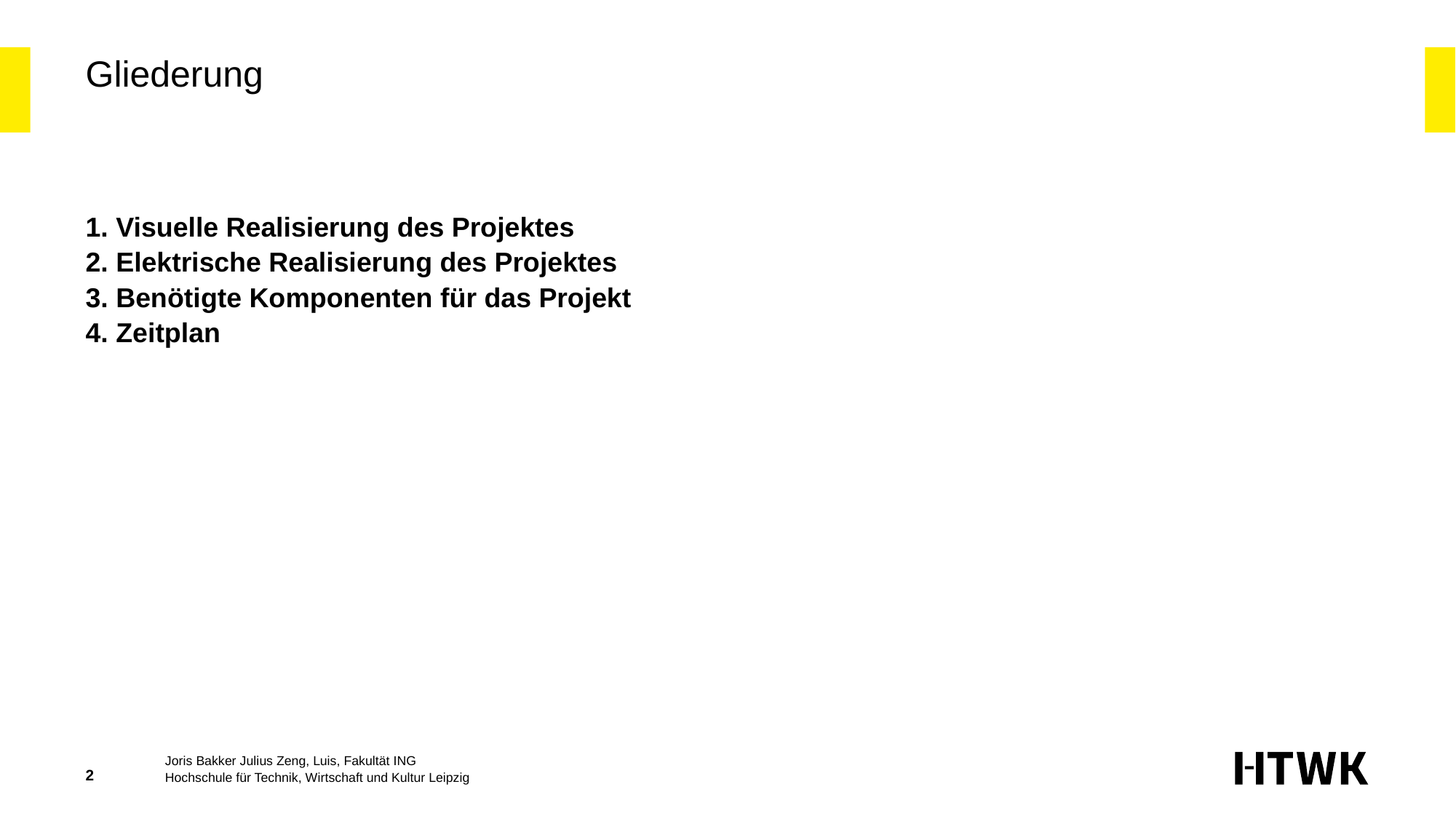

# Gliederung

1. Visuelle Realisierung des Projektes
2. Elektrische Realisierung des Projektes
3. Benötigte Komponenten für das Projekt
4. Zeitplan
Joris Bakker Julius Zeng, Luis, Fakultät ING
2